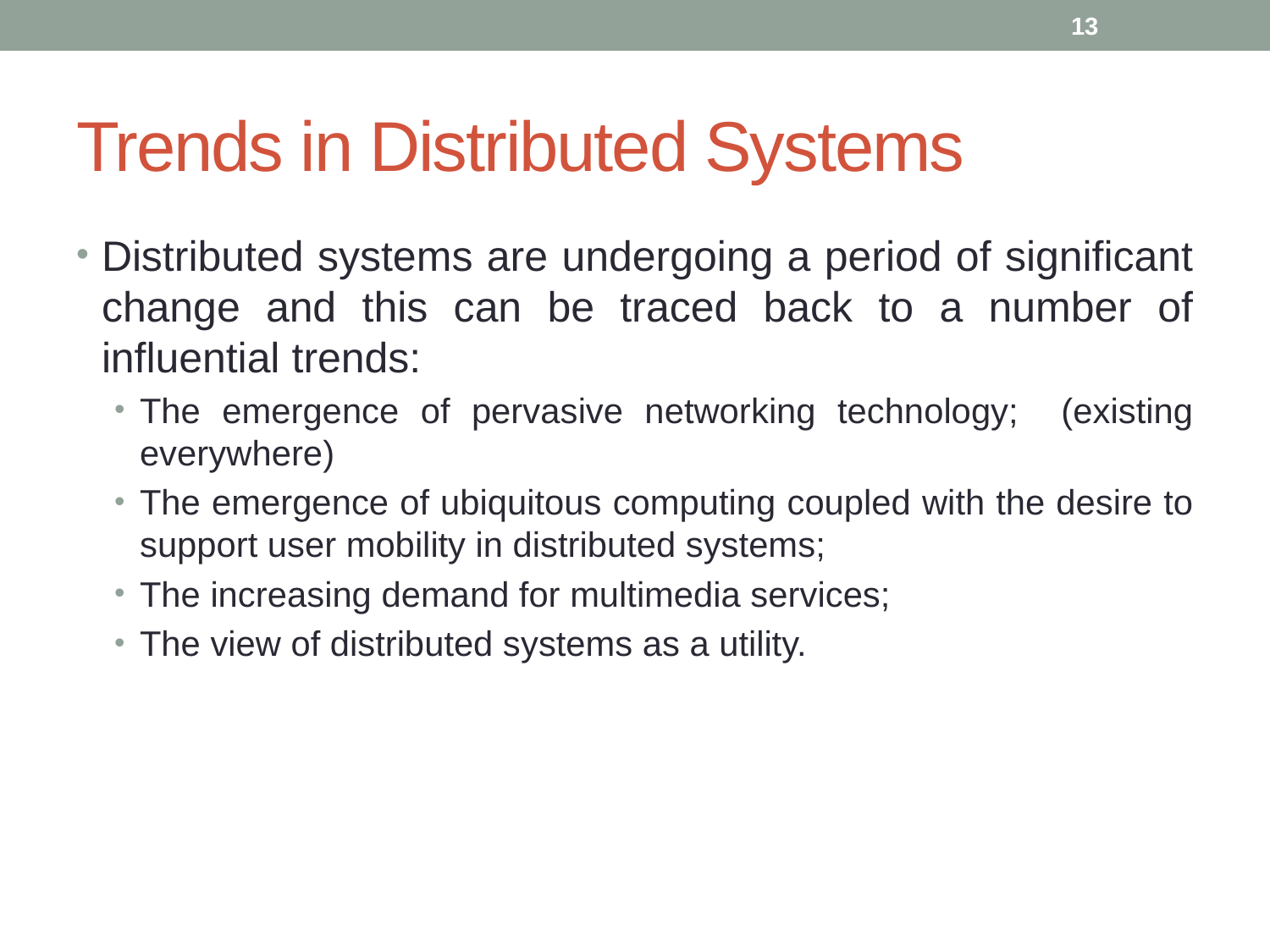

13
# Trends in Distributed Systems
Distributed systems are undergoing a period of significant change and this can be traced back to a number of influential trends:
The emergence of pervasive networking technology;  (existing everywhere)
The emergence of ubiquitous computing coupled with the desire to support user mobility in distributed systems;
The increasing demand for multimedia services;
The view of distributed systems as a utility.